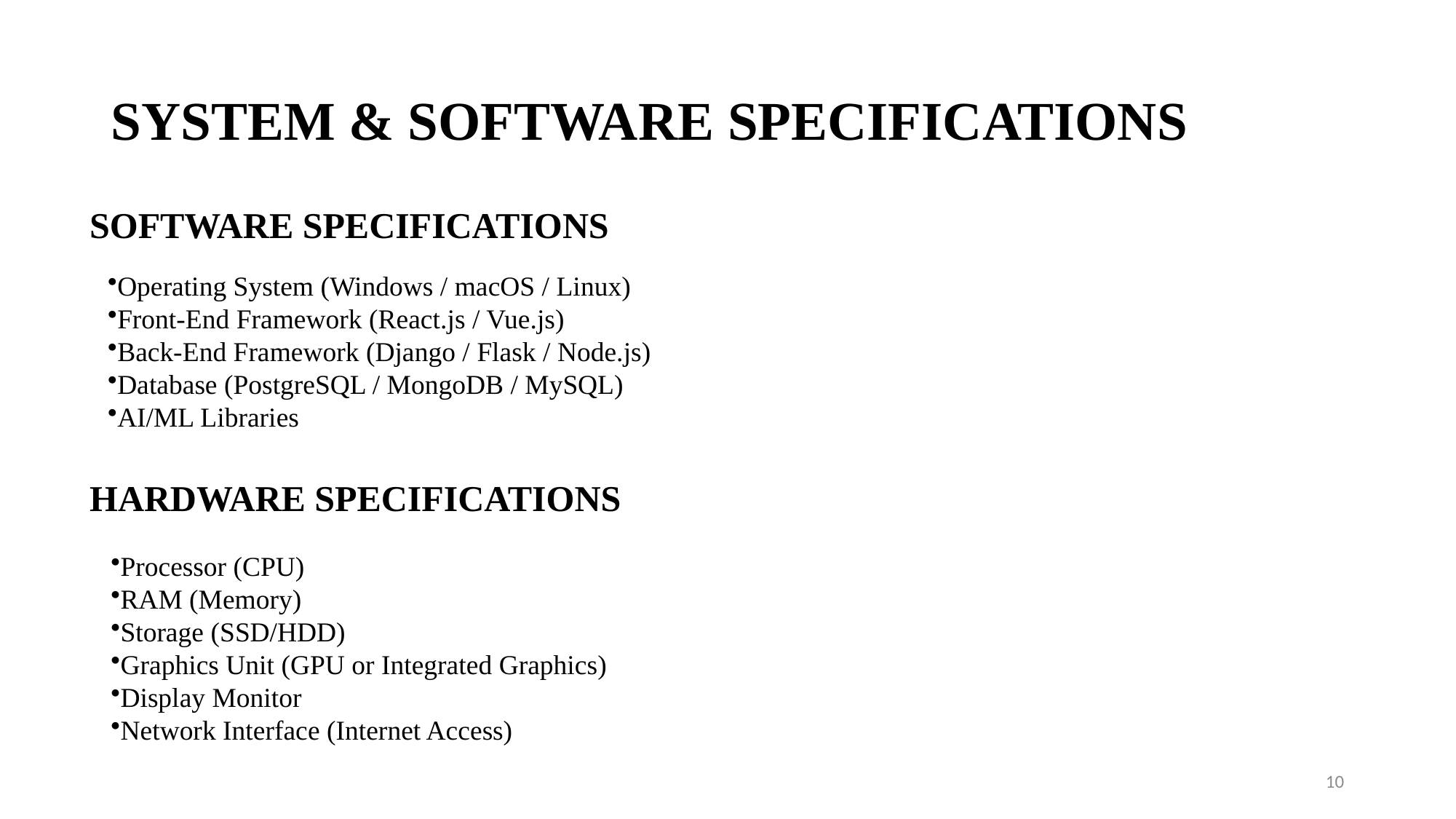

# SYSTEM & SOFTWARE SPECIFICATIONS
SOFTWARE SPECIFICATIONS

HARDWARE SPECIFICATIONS

Operating System (Windows / macOS / Linux)
Front-End Framework (React.js / Vue.js)
Back-End Framework (Django / Flask / Node.js)
Database (PostgreSQL / MongoDB / MySQL)
AI/ML Libraries
Processor (CPU)
RAM (Memory)
Storage (SSD/HDD)
Graphics Unit (GPU or Integrated Graphics)
Display Monitor
Network Interface (Internet Access)
10